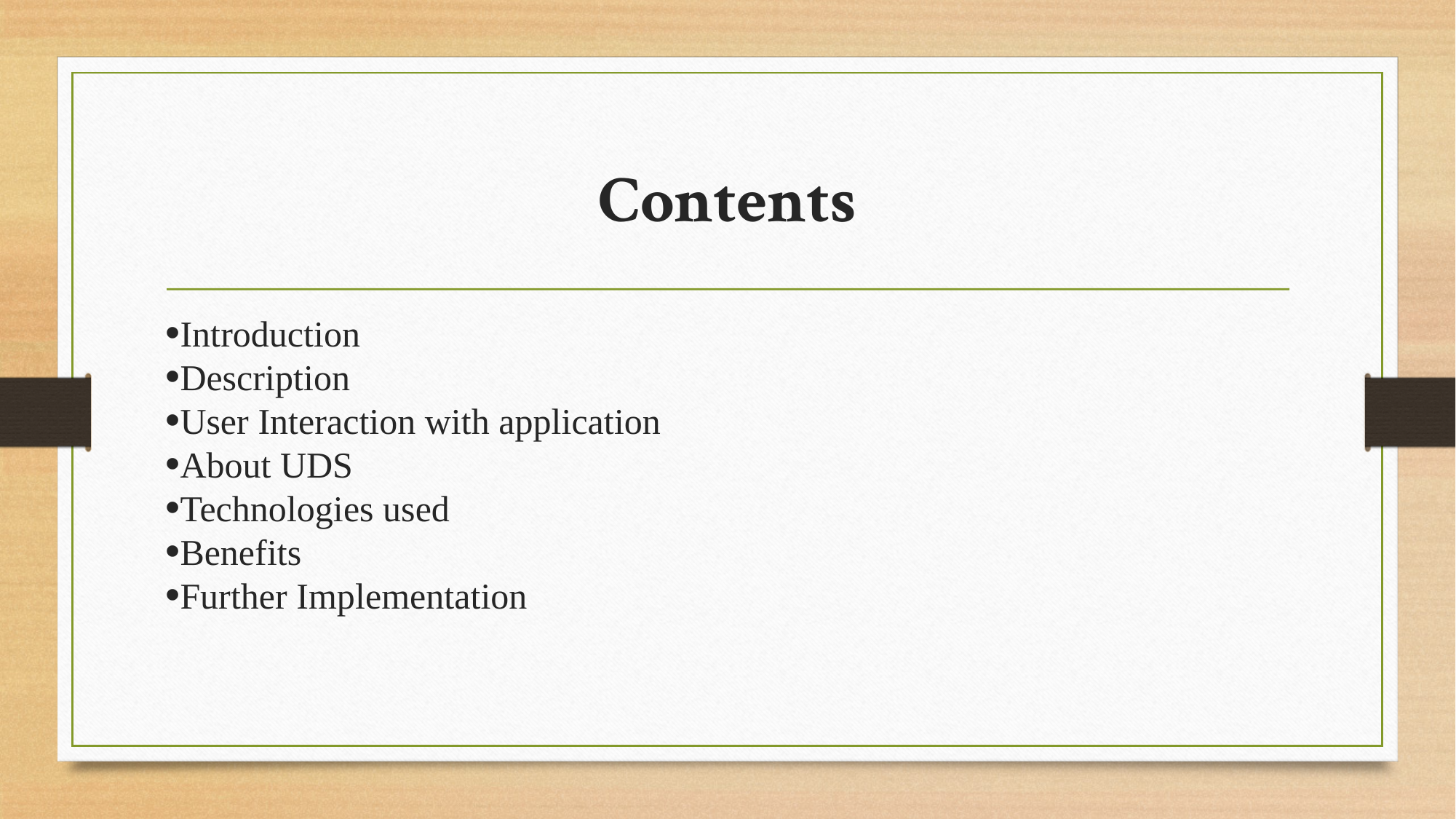

Contents
Introduction
Description
User Interaction with application
About UDS
Technologies used
Benefits
Further Implementation